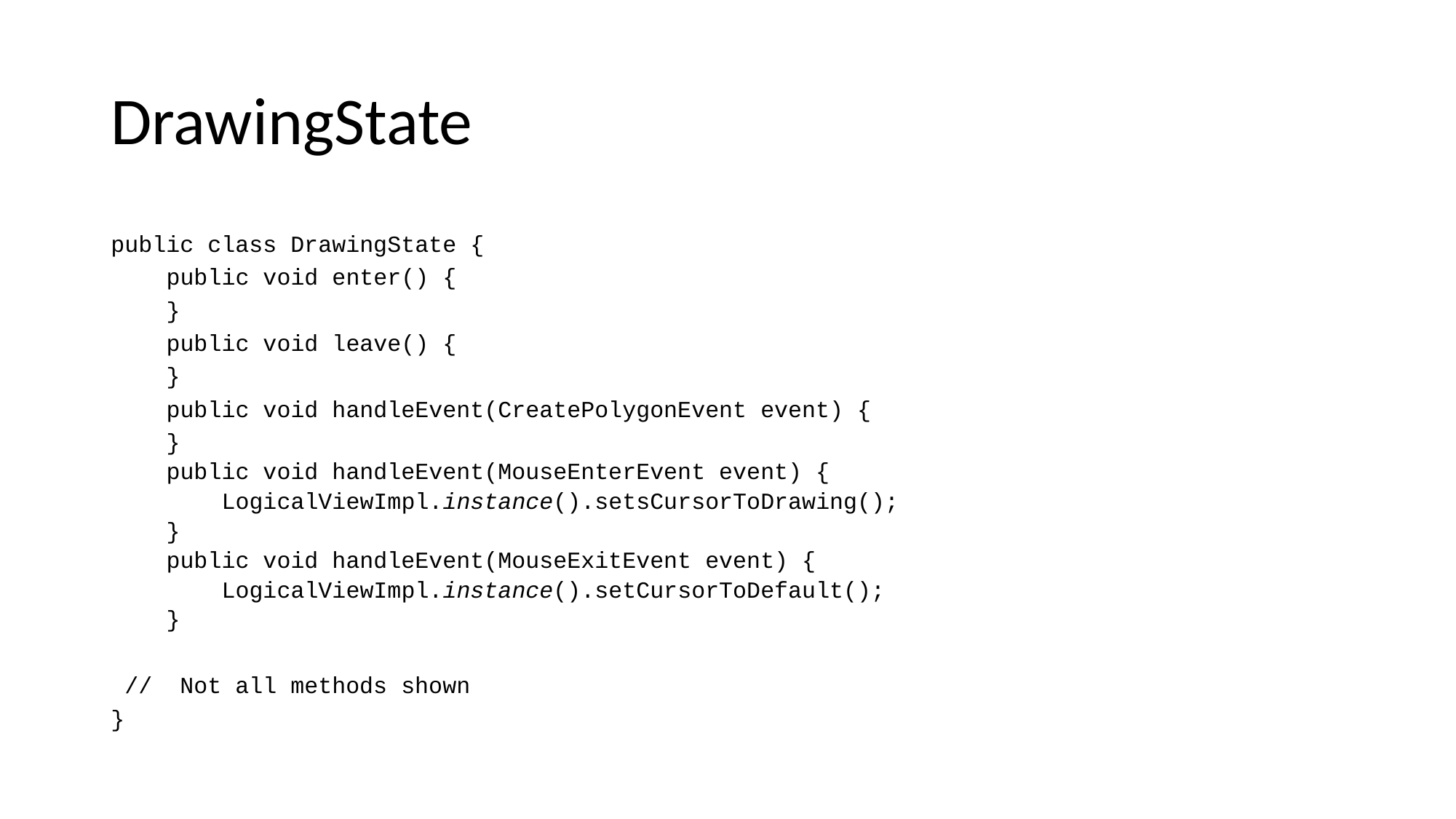

# DrawingState
public class DrawingState {
    public void enter() {
    }
    public void leave() {
    }
    public void handleEvent(CreatePolygonEvent event) {
    }
    public void handleEvent(MouseEnterEvent event) {
        LogicalViewImpl.instance().setsCursorToDrawing();
    }
    public void handleEvent(MouseExitEvent event) {
        LogicalViewImpl.instance().setCursorToDefault();
    }

 //  Not all methods shown
}